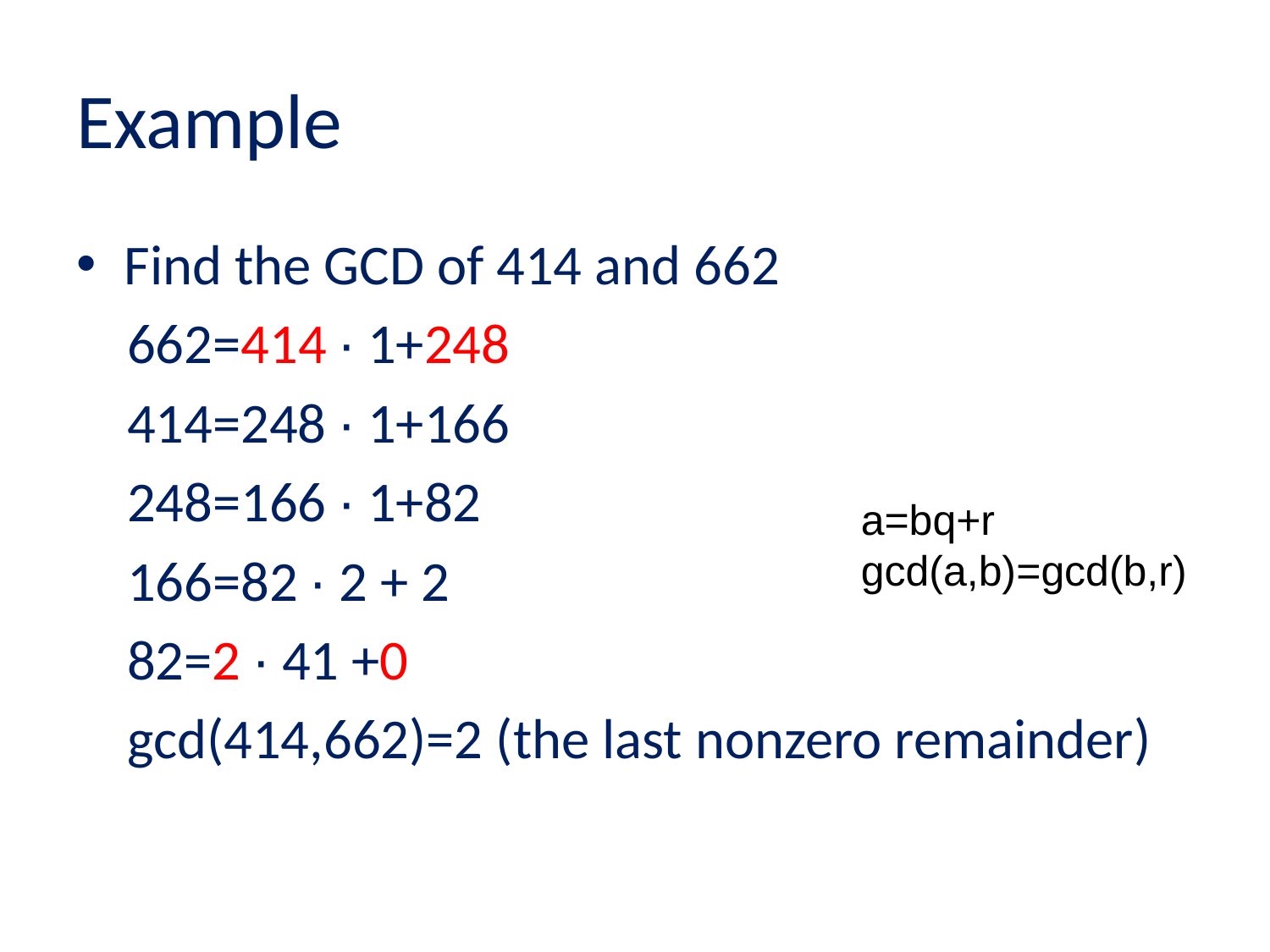

# Example
Find the GCD of 414 and 662
    662=414 ∙ 1+248
    414=248 ∙ 1+166
    248=166 ∙ 1+82
    166=82 ∙ 2 + 2
    82=2 ∙ 41 +0
    gcd(414,662)=2 (the last nonzero remainder)
a=bq+r
gcd(a,b)=gcd(b,r)
41